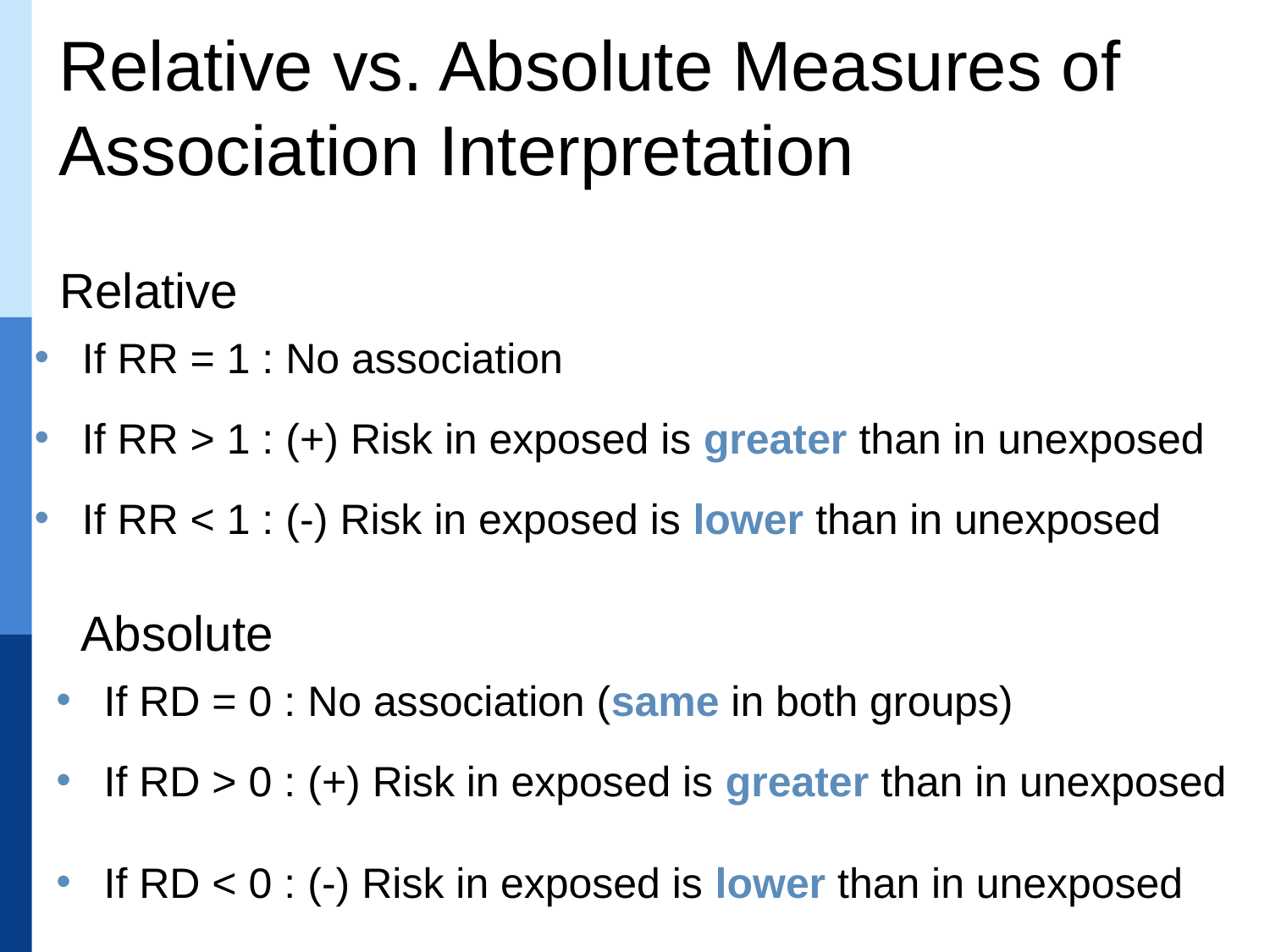

Relative vs. Absolute Measures of Association Interpretation
Relative
If RR = 1 : No association

If RR > 1 : (+) Risk in exposed is greater than in unexposed

If RR < 1 : (-) Risk in exposed is lower than in unexposed
Absolute
If RD = 0 : No association (same in both groups)

If RD > 0 : (+) Risk in exposed is greater than in unexposed

If RD < 0 : (-) Risk in exposed is lower than in unexposed